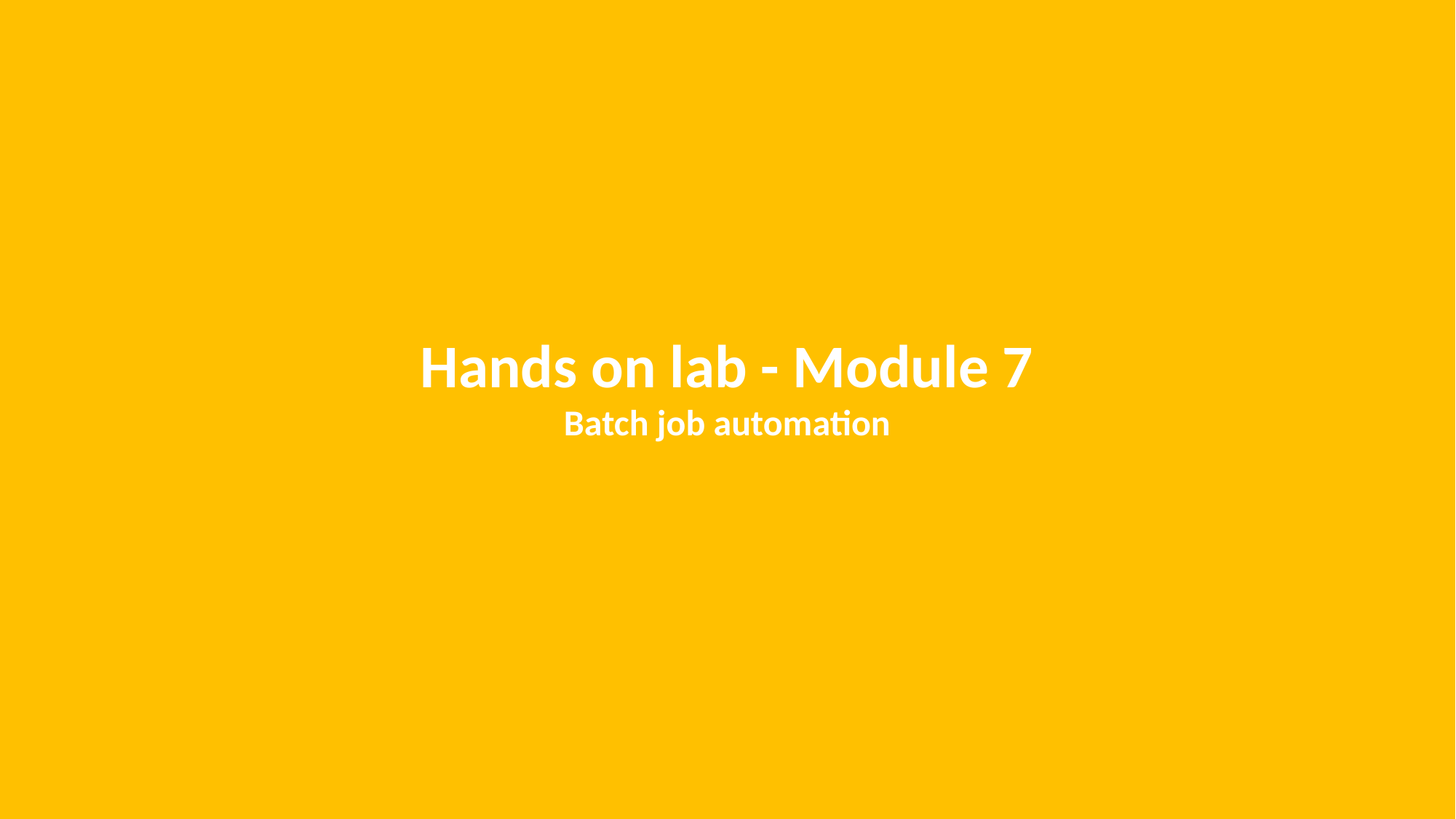

Hands on lab - Module 7
Batch job automation